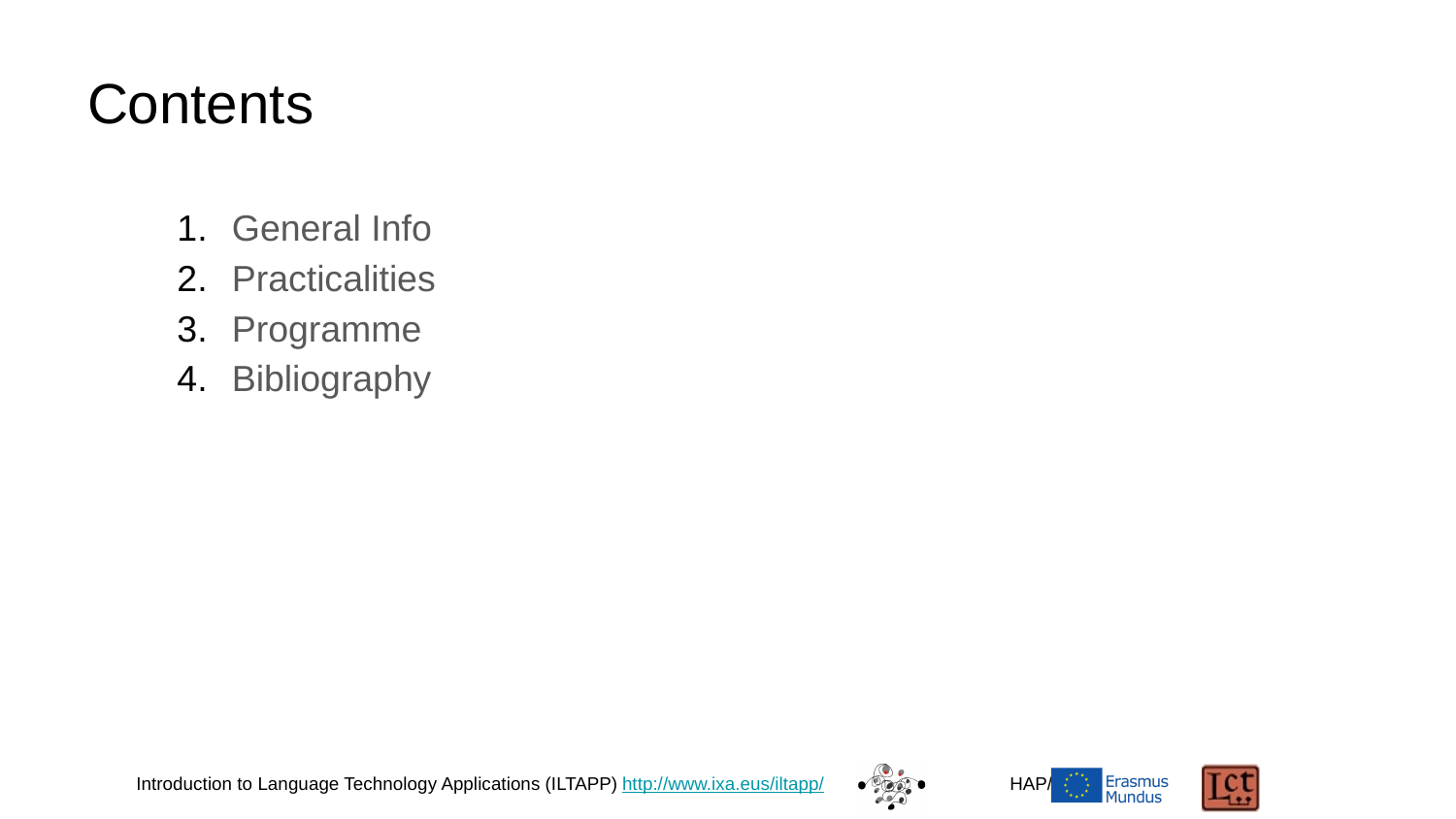

# Contents
General Info
Practicalities
Programme
Bibliography